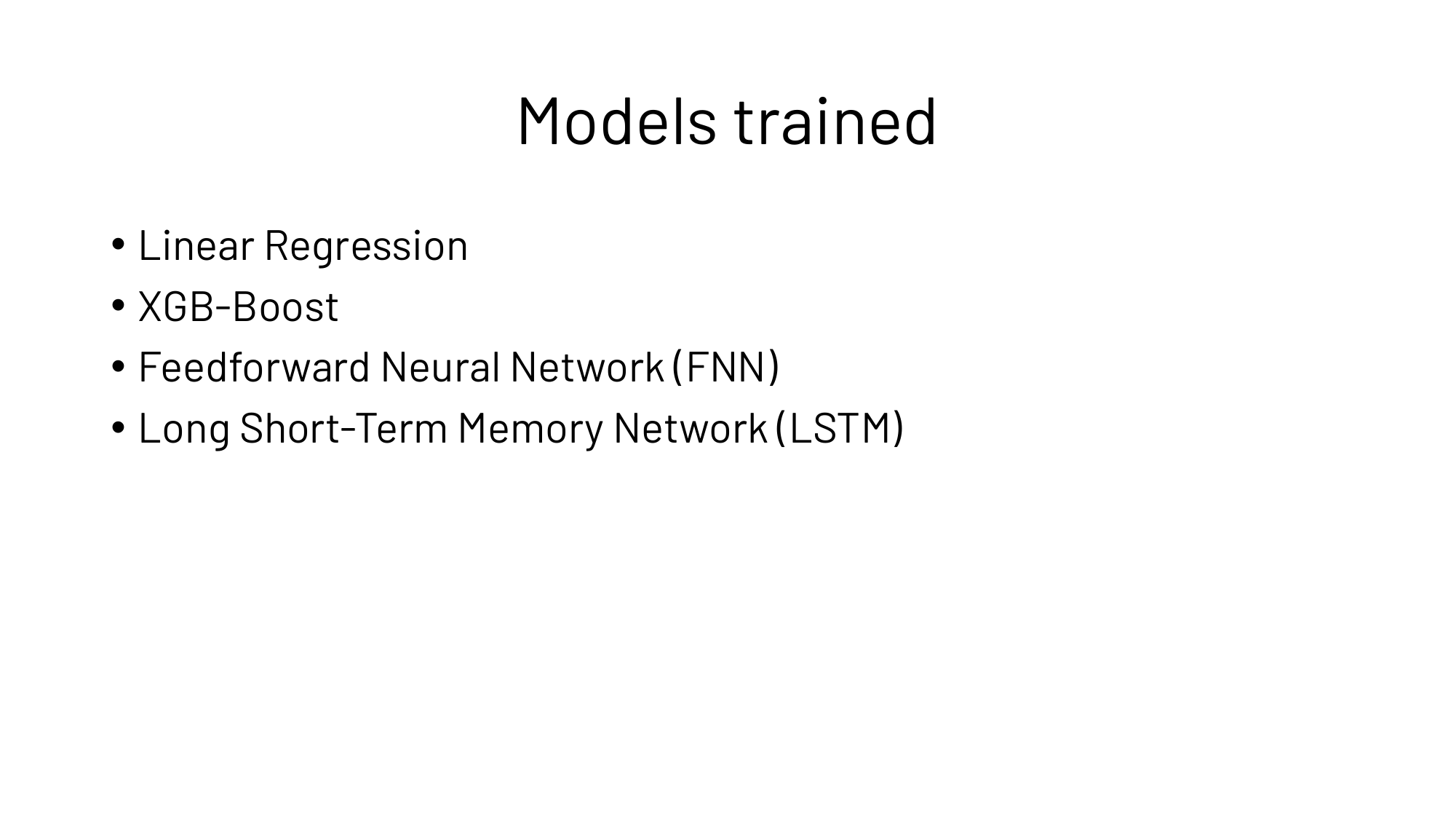

# Models trained
Linear Regression
XGB-Boost
Feedforward Neural Network (FNN)
Long Short-Term Memory Network (LSTM)